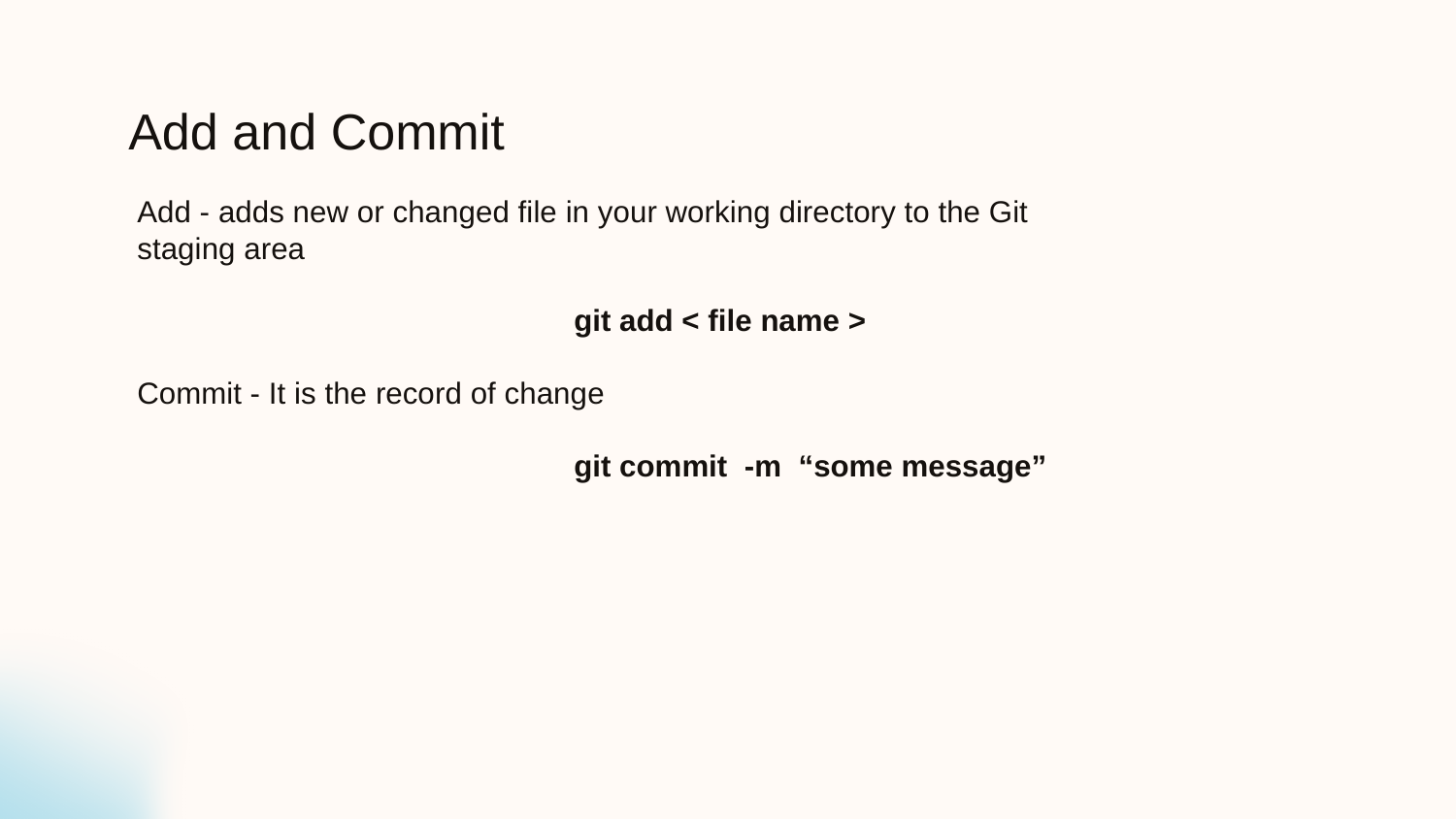

Add and Commit
Add - adds new or changed file in your working directory to the Git staging area

			git add < file name >

Commit - It is the record of change

			git commit  -m  “some message”